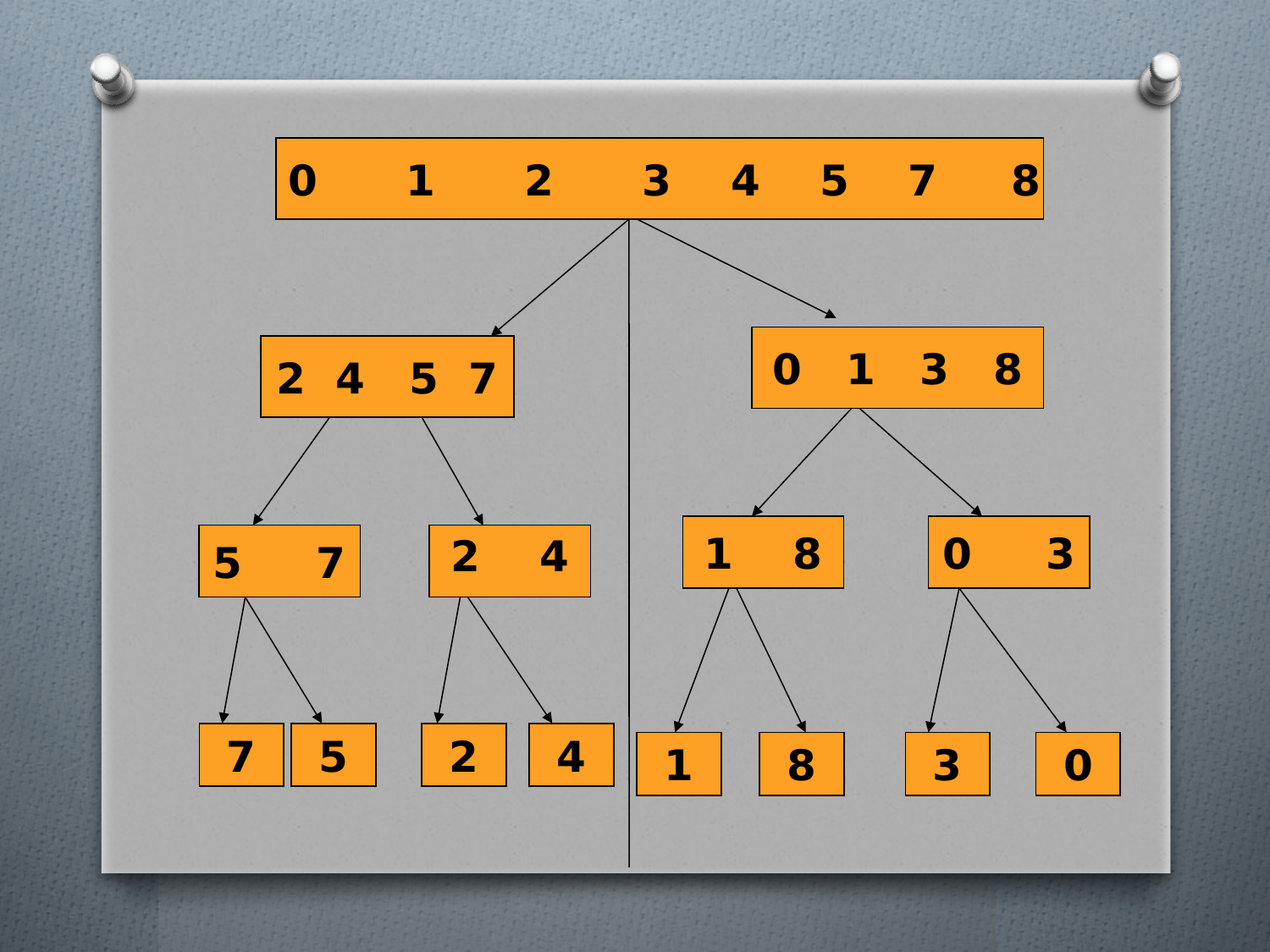

0      1      2      3    4    5    7     8

0   1   3   8

2  4   5  7

1    8
0     3
7     5
5     7

2    4

2    4

7
5
2
4
1
8
3
0